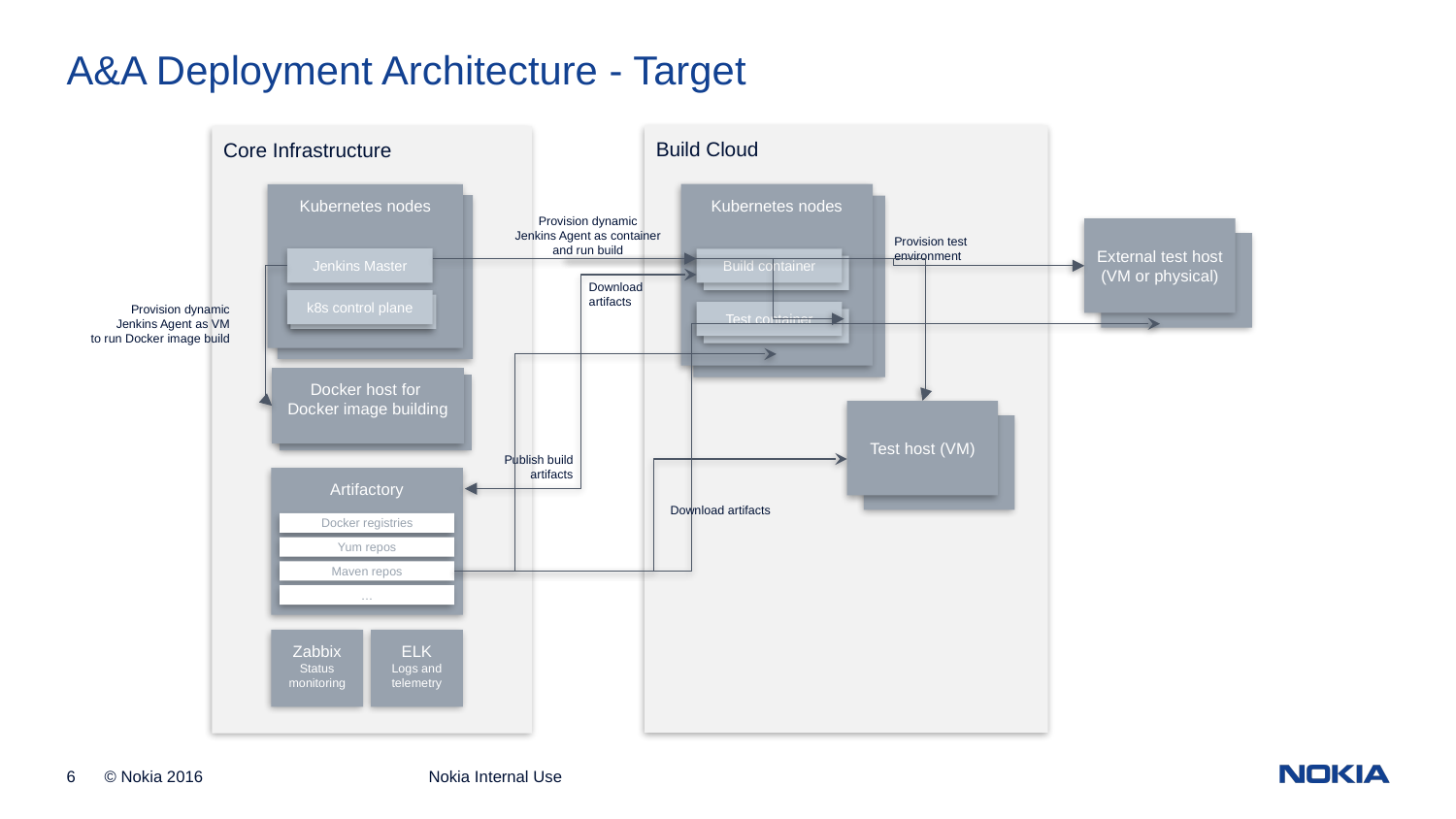

# A&A Deployment Architecture - Target
Build Cloud
Core Infrastructure
Kubernetes nodes
Kubernetes nodes
Docker host
Docker host per product unit
Build container
Build container
Test container
Build container
Provision dynamic
Jenkins Agent as container
and run build
External test host
(VM or physical)
Test VM
Provision test
environment
Jenkins Master
Jenkins Master
Build container
Build container
Download
artifacts
k8s control plane
Provision dynamic
Jenkins Agent as VM
to run Docker image build
k8s control plane
Test container
Build container
Docker host for
Docker image building
Docker host for
Docker image building
Test host (VM)
Test VM
Publish build
artifacts
Artifactory
Docker registries
Yum repos
Maven repos
…
Download artifacts
Zabbix
Status monitoring
ELK
Logs and telemetry
Nokia Internal Use